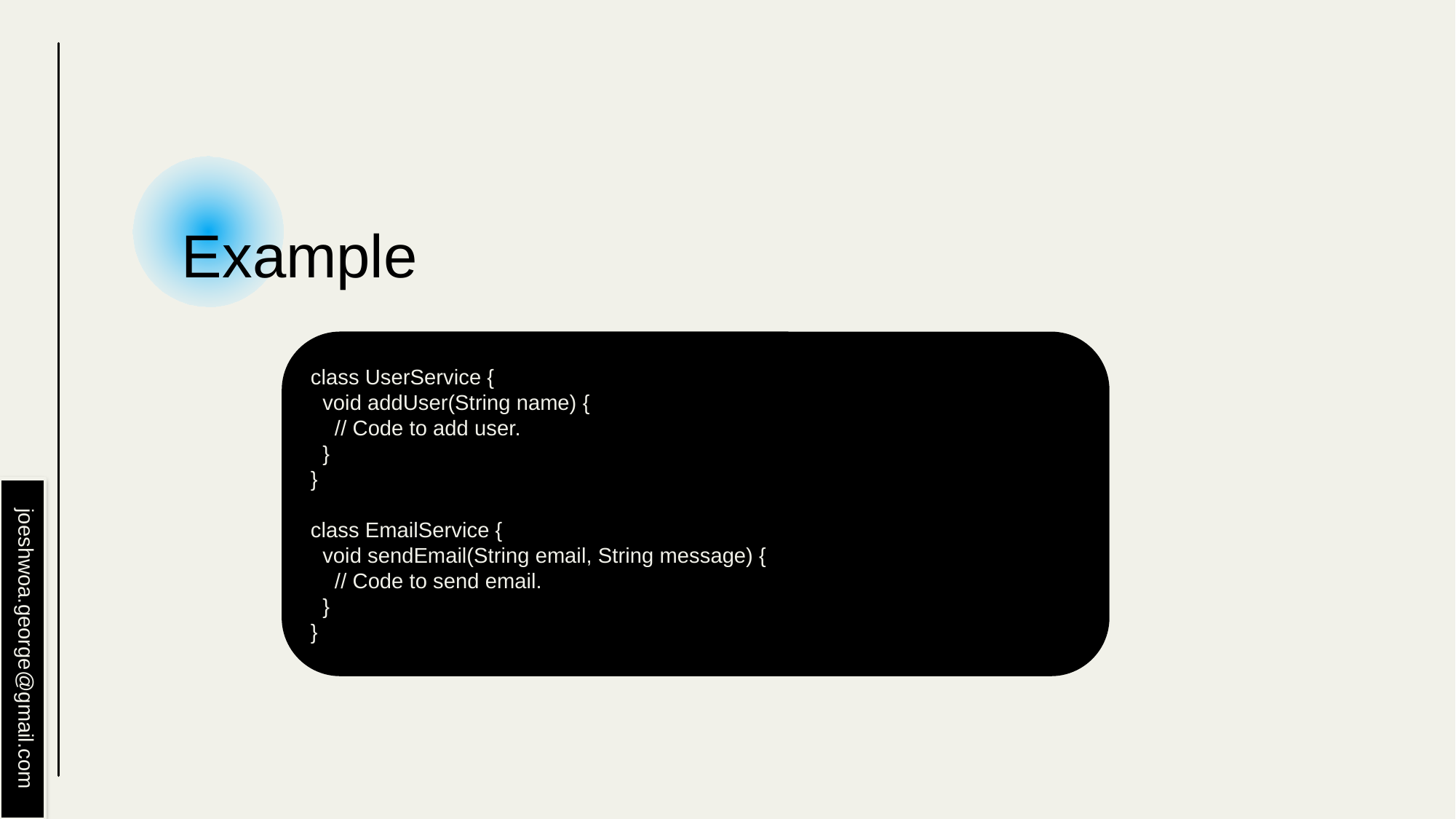

# Example
class UserService {
  void addUser(String name) {
    // Code to add user.
  }
}

class EmailService {
  void sendEmail(String email, String message) {
    // Code to send email.
  }
}

joeshwoa.george@gmail.com